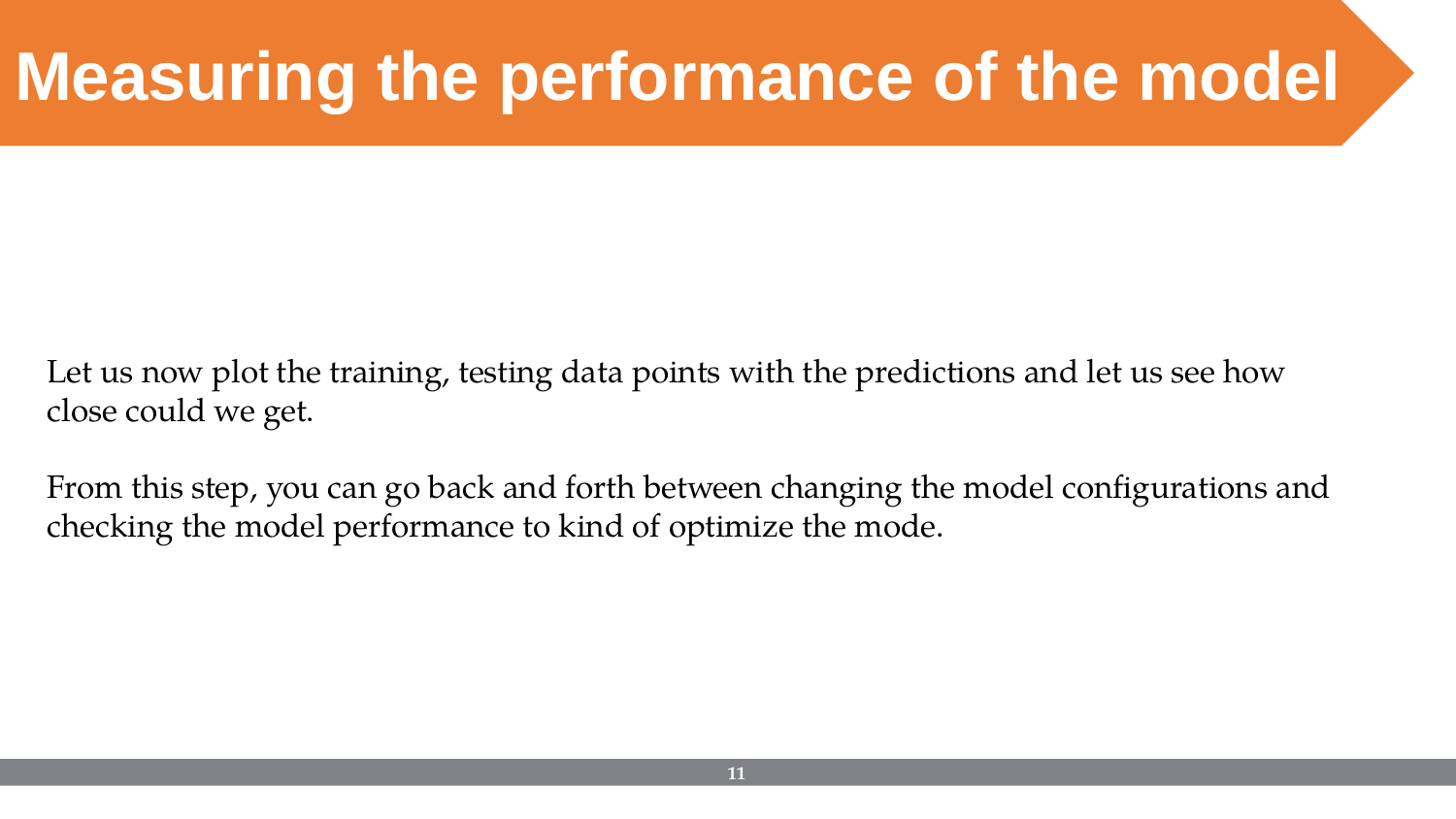

Measuring the performance of the model
Let us now plot the training, testing data points with the predictions and let us see how close could we get.

From this step, you can go back and forth between changing the model configurations and checking the model performance to kind of optimize the mode.
11